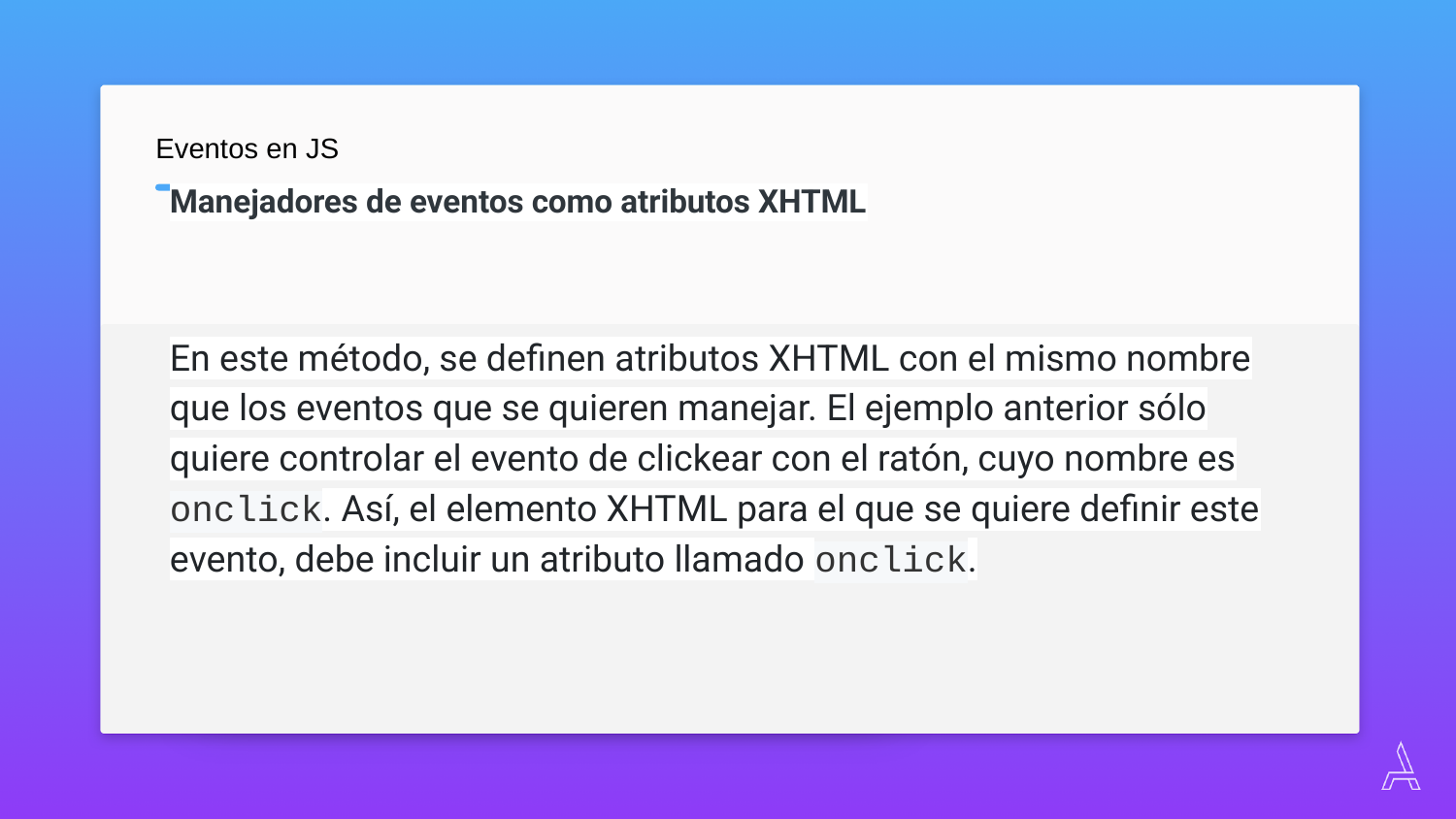

Eventos en JS

Manejadores de eventos como atributos XHTML

En este método, se definen atributos XHTML con el mismo nombre que los eventos que se quieren manejar. El ejemplo anterior sólo quiere controlar el evento de clickear con el ratón, cuyo nombre es onclick. Así, el elemento XHTML para el que se quiere definir este evento, debe incluir un atributo llamado onclick.